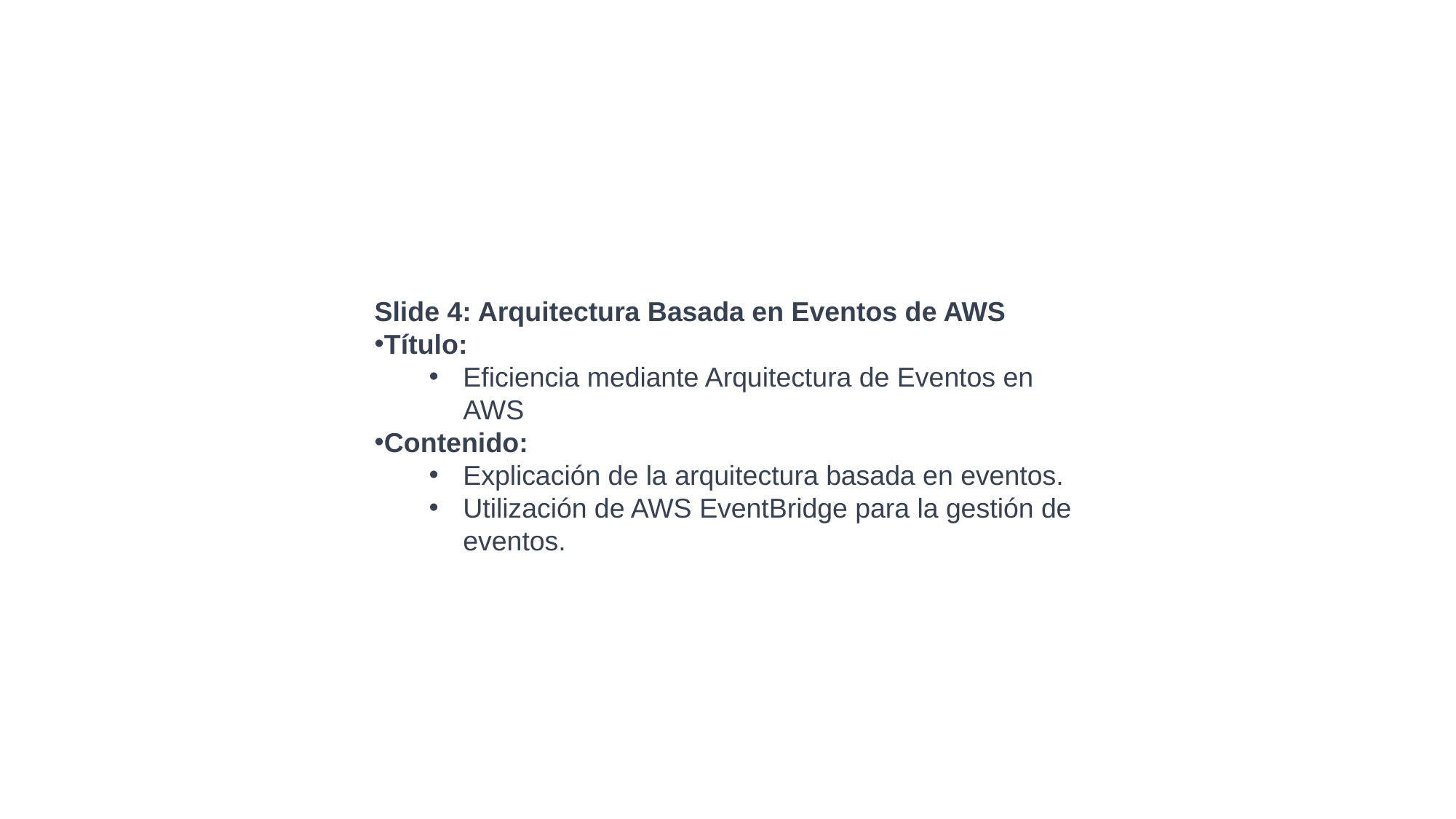

Slide 4: Arquitectura Basada en Eventos de AWS
Título:
Eficiencia mediante Arquitectura de Eventos en AWS
Contenido:
Explicación de la arquitectura basada en eventos.
Utilización de AWS EventBridge para la gestión de eventos.